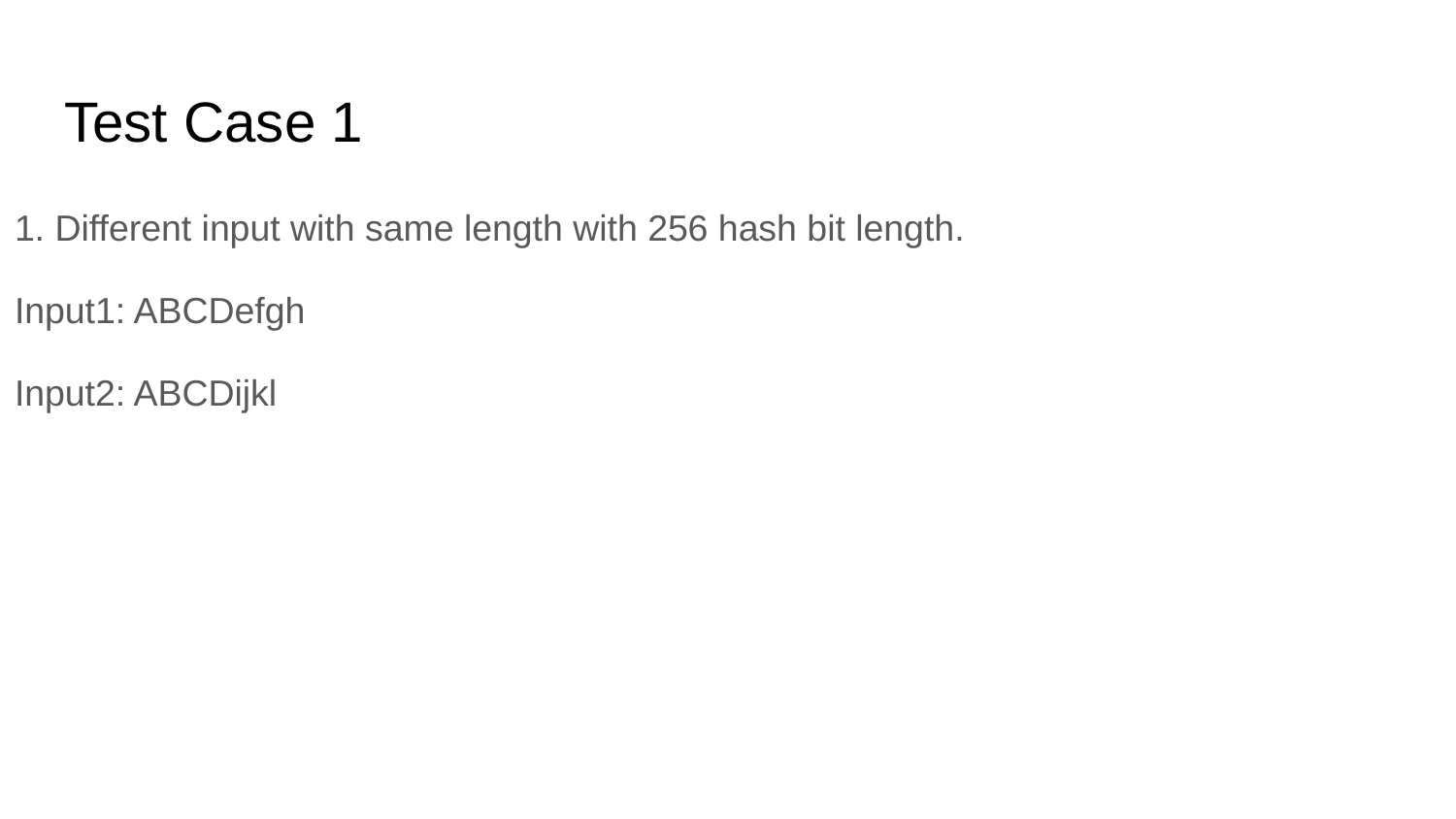

# Test Case 1
1. Different input with same length with 256 hash bit length.
Input1: ABCDefgh
Input2: ABCDijkl